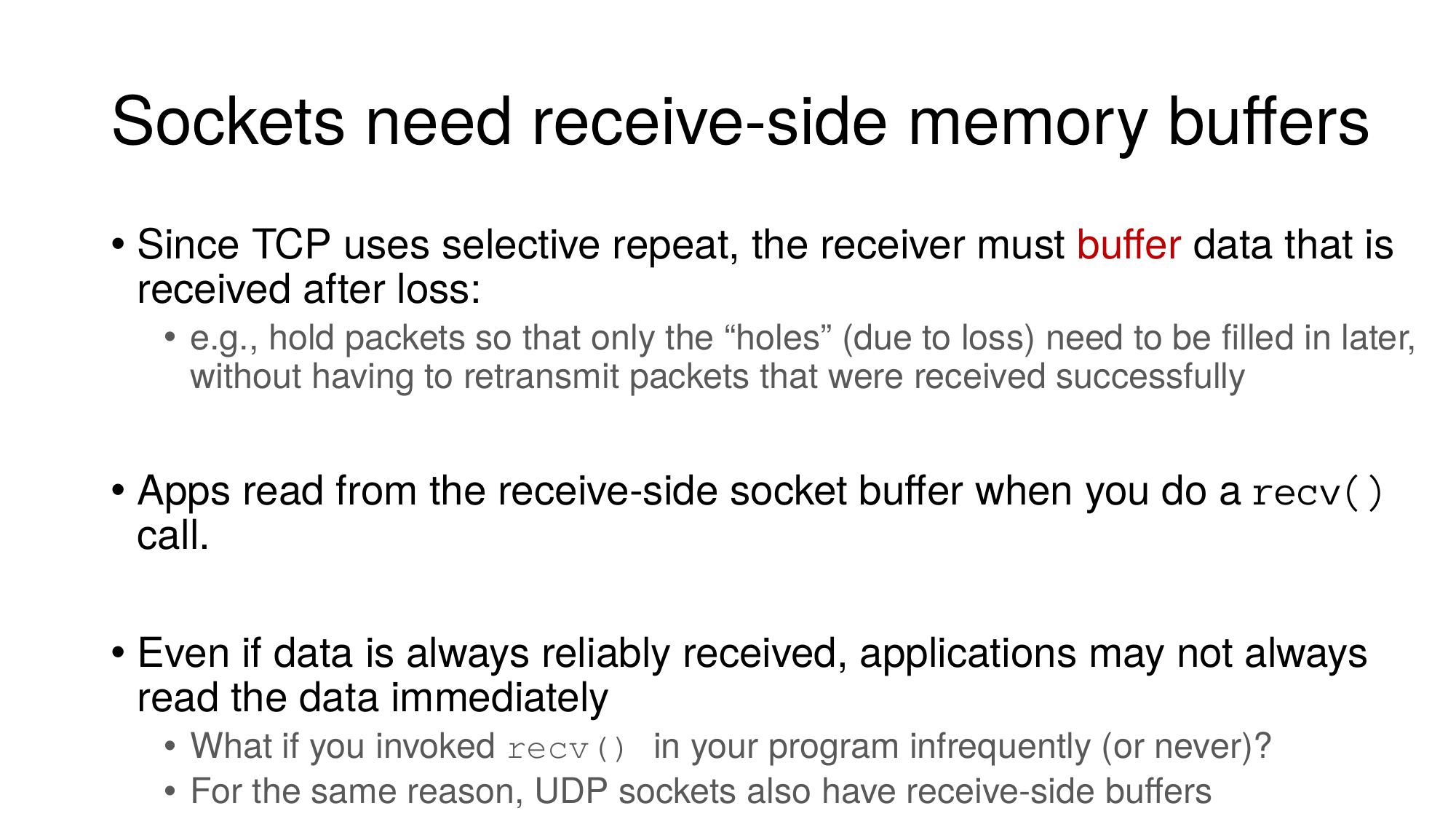

# Sockets need receive-side memory buffers
Since TCP uses selective repeat, the receiver must buffer data that is received after loss:
e.g., hold packets so that only the “holes” (due to loss) need to be filled in later, without having to retransmit packets that were received successfully

Apps read from the receive-side socket buffer when you do a recv() call.

Even if data is always reliably received, applications may not always read the data immediately
What if you invoked recv() in your program infrequently (or never)?
For the same reason, UDP sockets also have receive-side buffers